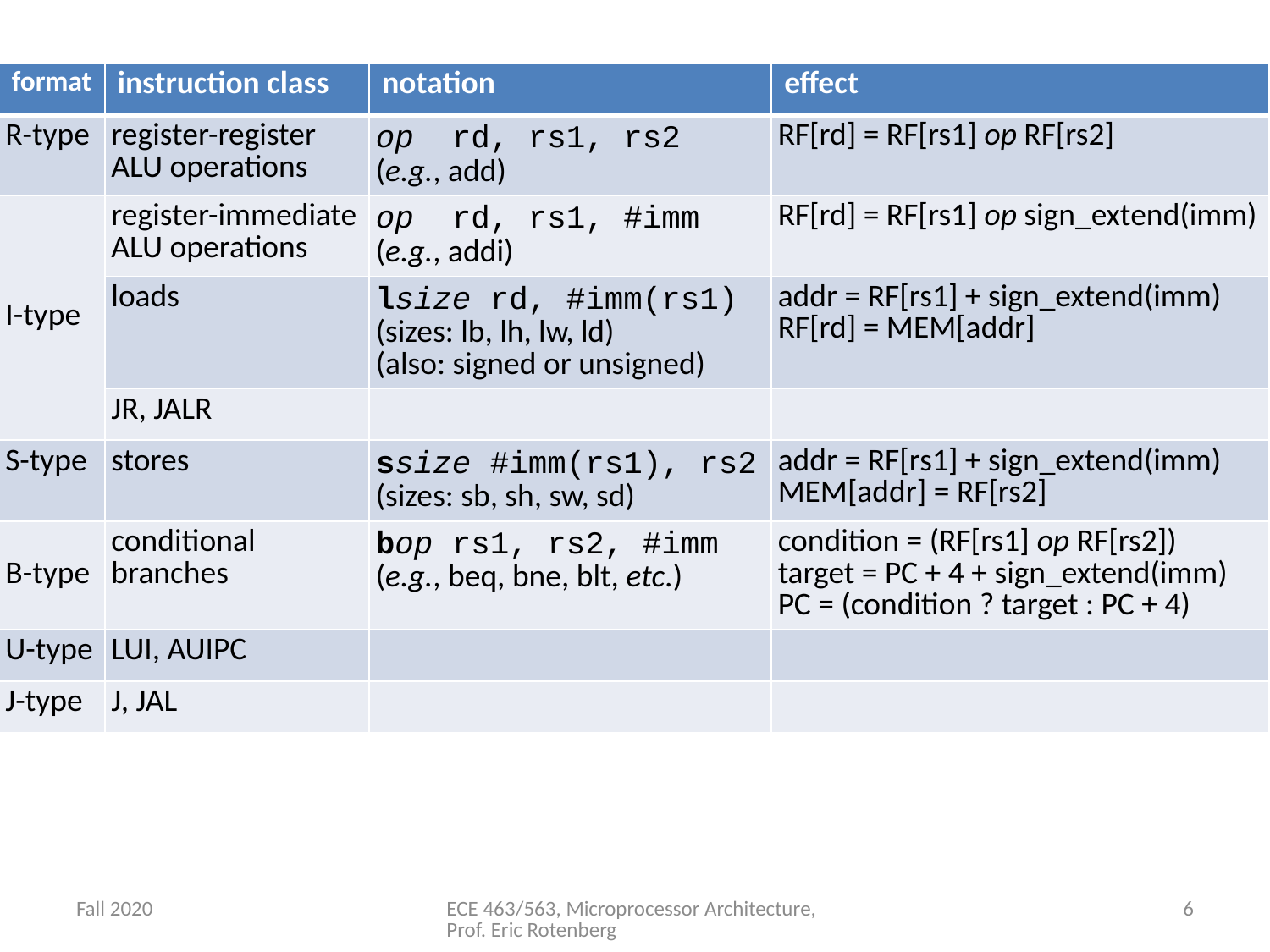

| format | instruction class | notation | effect |
| --- | --- | --- | --- |
| R-type | register-register ALU operations | op rd, rs1, rs2 (e.g., add) | RF[rd] = RF[rs1] op RF[rs2] |
| I-type | register-immediate ALU operations | op rd, rs1, #imm (e.g., addi) | RF[rd] = RF[rs1] op sign\_extend(imm) |
|  | loads | lsize rd, #imm(rs1) (sizes: lb, lh, lw, ld) (also: signed or unsigned) | addr = RF[rs1] + sign\_extend(imm) RF[rd] = MEM[addr] |
|  | JR, JALR |  |  |
| S-type | stores | ssize #imm(rs1), rs2 (sizes: sb, sh, sw, sd) | addr = RF[rs1] + sign\_extend(imm) MEM[addr] = RF[rs2] |
| B-type | conditional branches | bop rs1, rs2, #imm (e.g., beq, bne, blt, etc.) | condition = (RF[rs1] op RF[rs2]) target = PC + 4 + sign\_extend(imm) PC = (condition ? target : PC + 4) |
| U-type | LUI, AUIPC |  |  |
| J-type | J, JAL |  |  |
Fall 2020
ECE 463/563, Microprocessor Architecture, Prof. Eric Rotenberg
6